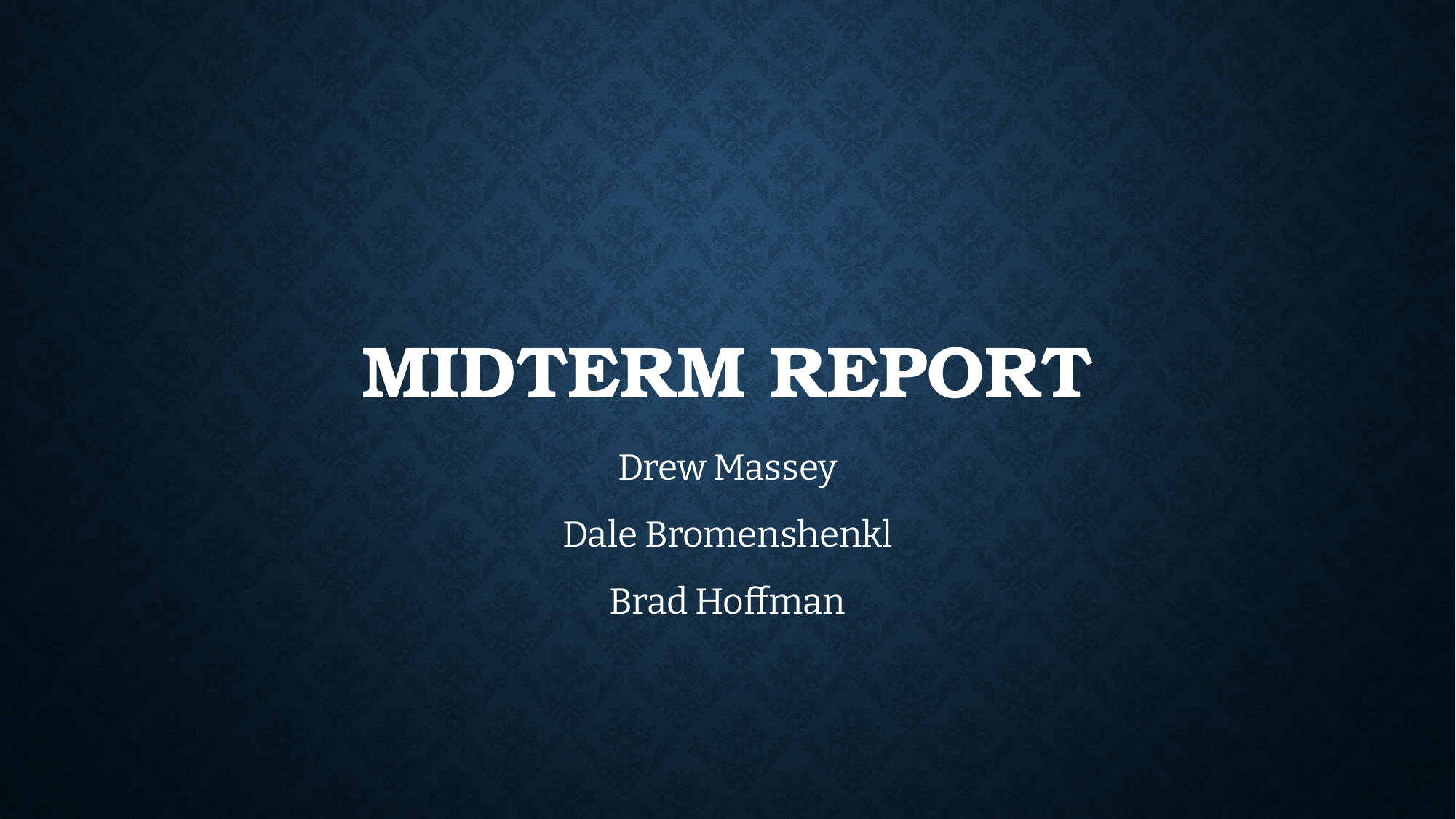

# Midterm Report
Drew Massey
Dale Bromenshenkl
Brad Hoffman